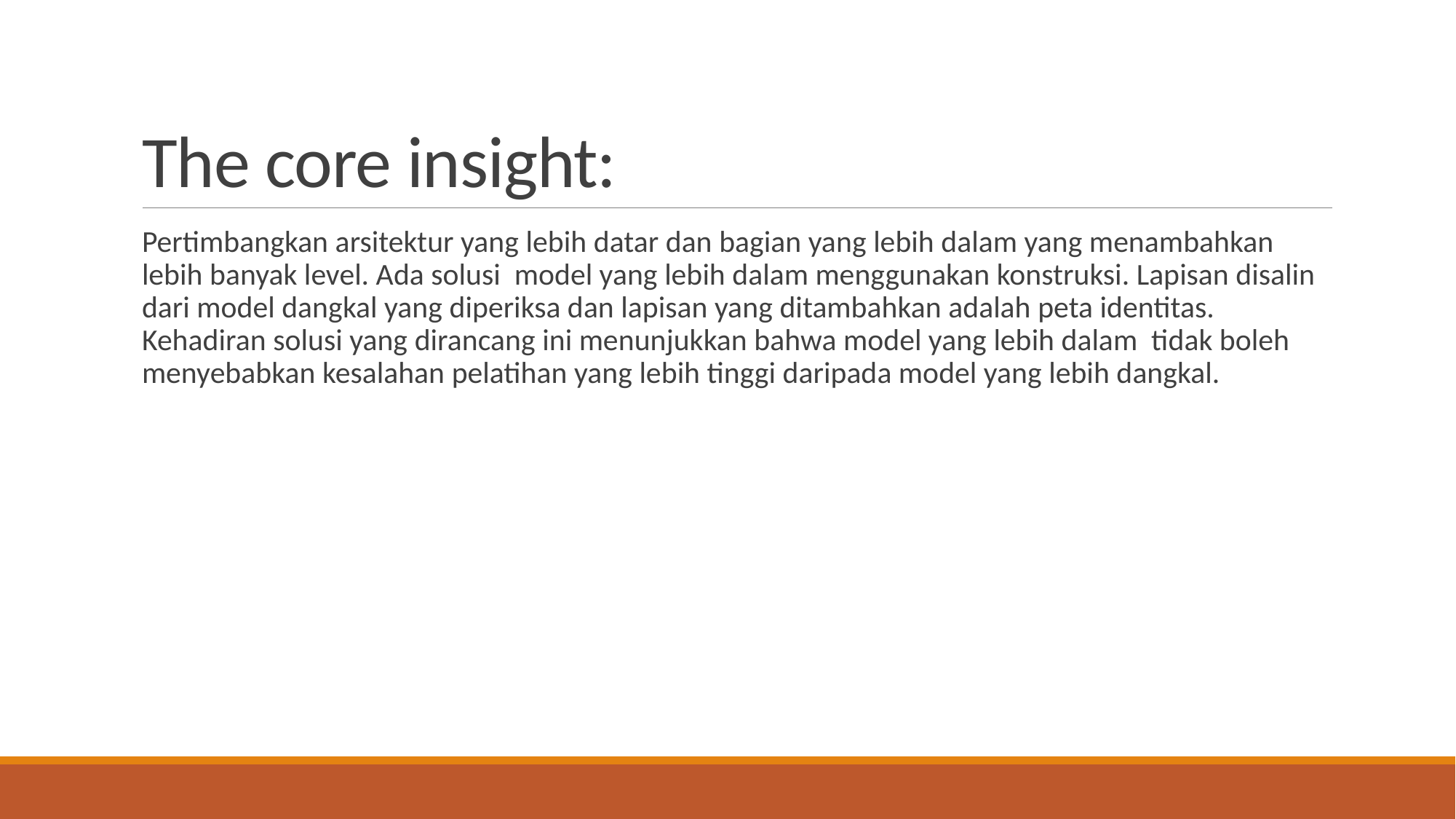

# The core insight:
Pertimbangkan arsitektur yang lebih datar dan bagian yang lebih dalam yang menambahkan lebih banyak level. Ada solusi  model yang lebih dalam menggunakan konstruksi. Lapisan disalin dari model dangkal yang diperiksa dan lapisan yang ditambahkan adalah peta identitas. Kehadiran solusi yang dirancang ini menunjukkan bahwa model yang lebih dalam  tidak boleh menyebabkan kesalahan pelatihan yang lebih tinggi daripada model yang lebih dangkal.